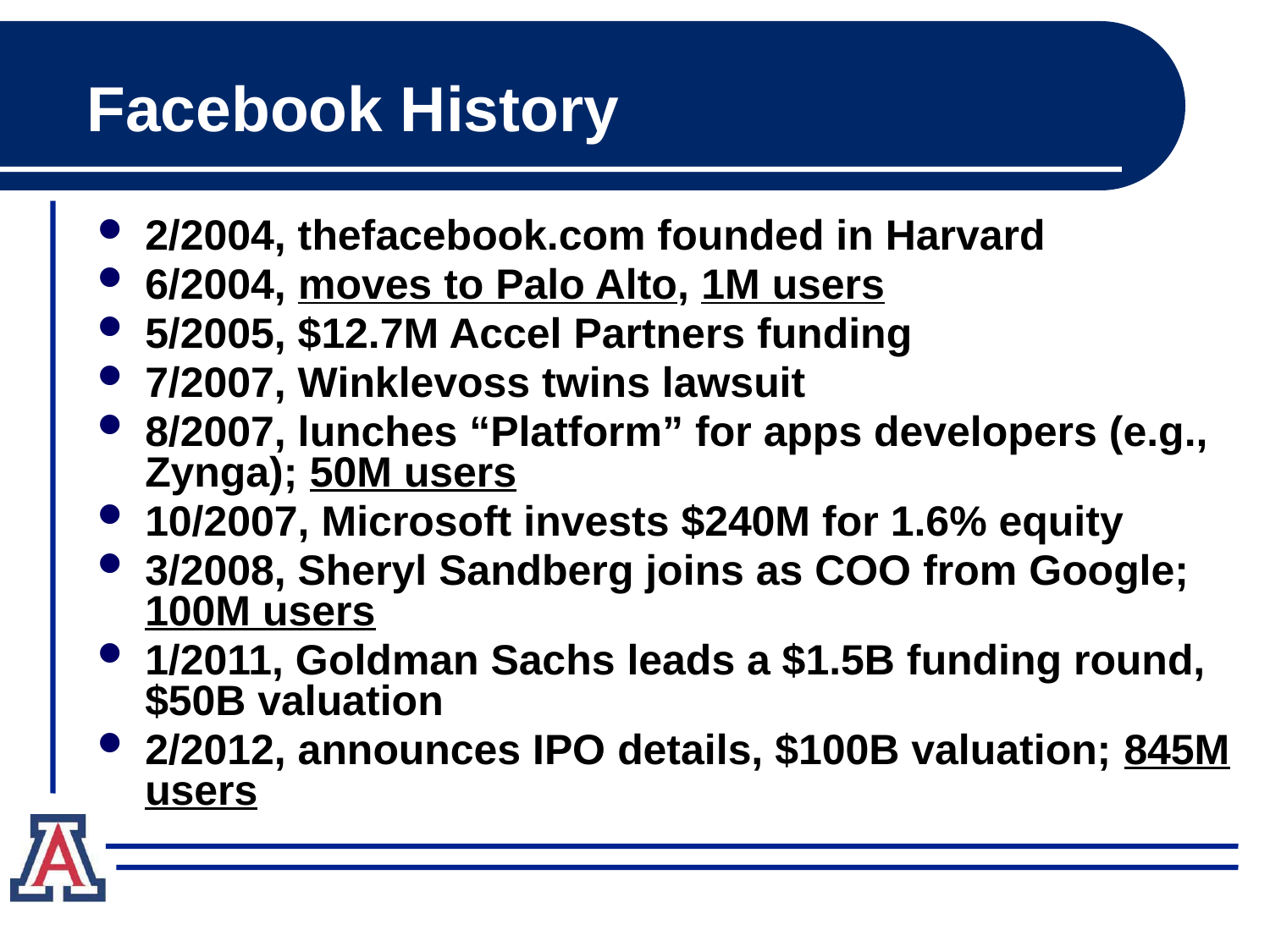

# Facebook History
2/2004, thefacebook.com founded in Harvard
6/2004, moves to Palo Alto, 1M users
5/2005, $12.7M Accel Partners funding
7/2007, Winklevoss twins lawsuit
8/2007, lunches “Platform” for apps developers (e.g., Zynga); 50M users
10/2007, Microsoft invests $240M for 1.6% equity
3/2008, Sheryl Sandberg joins as COO from Google; 100M users
1/2011, Goldman Sachs leads a $1.5B funding round, $50B valuation
2/2012, announces IPO details, $100B valuation; 845M users